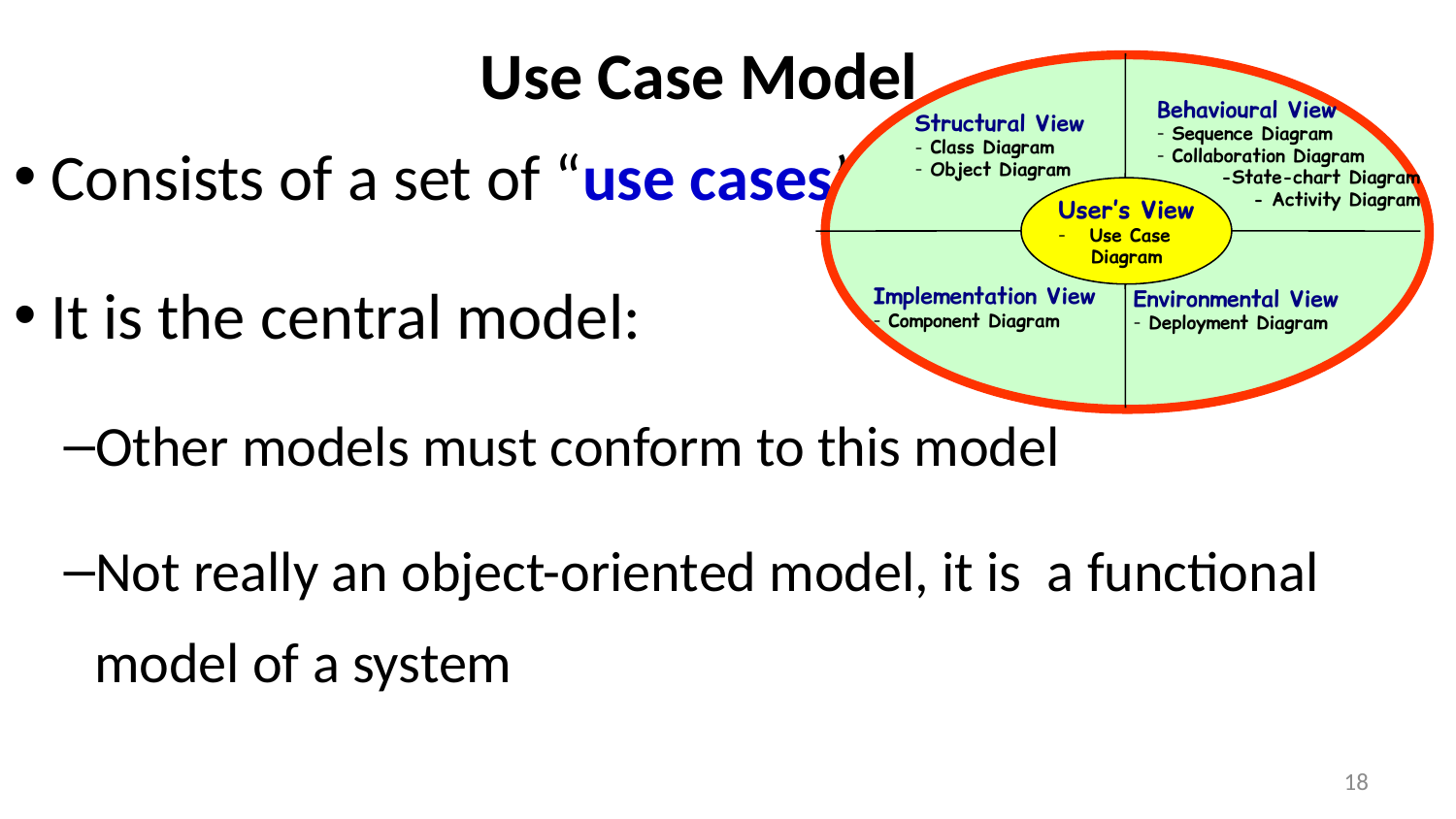

# Use Case Model

Behavioural View
 Sequence Diagram
 Collaboration Diagram
        -State-chart Diagram
            - Activity Diagram
Structural View
 Class Diagram
 Object Diagram

User’s View
Use Case
Diagram

Implementation View
 Component Diagram
Environmental View
 Deployment Diagram
Consists of a set of “use cases”
It is the central model:
Other models must conform to this model
Not really an object-oriented model, it is  a functional  model of a system
18